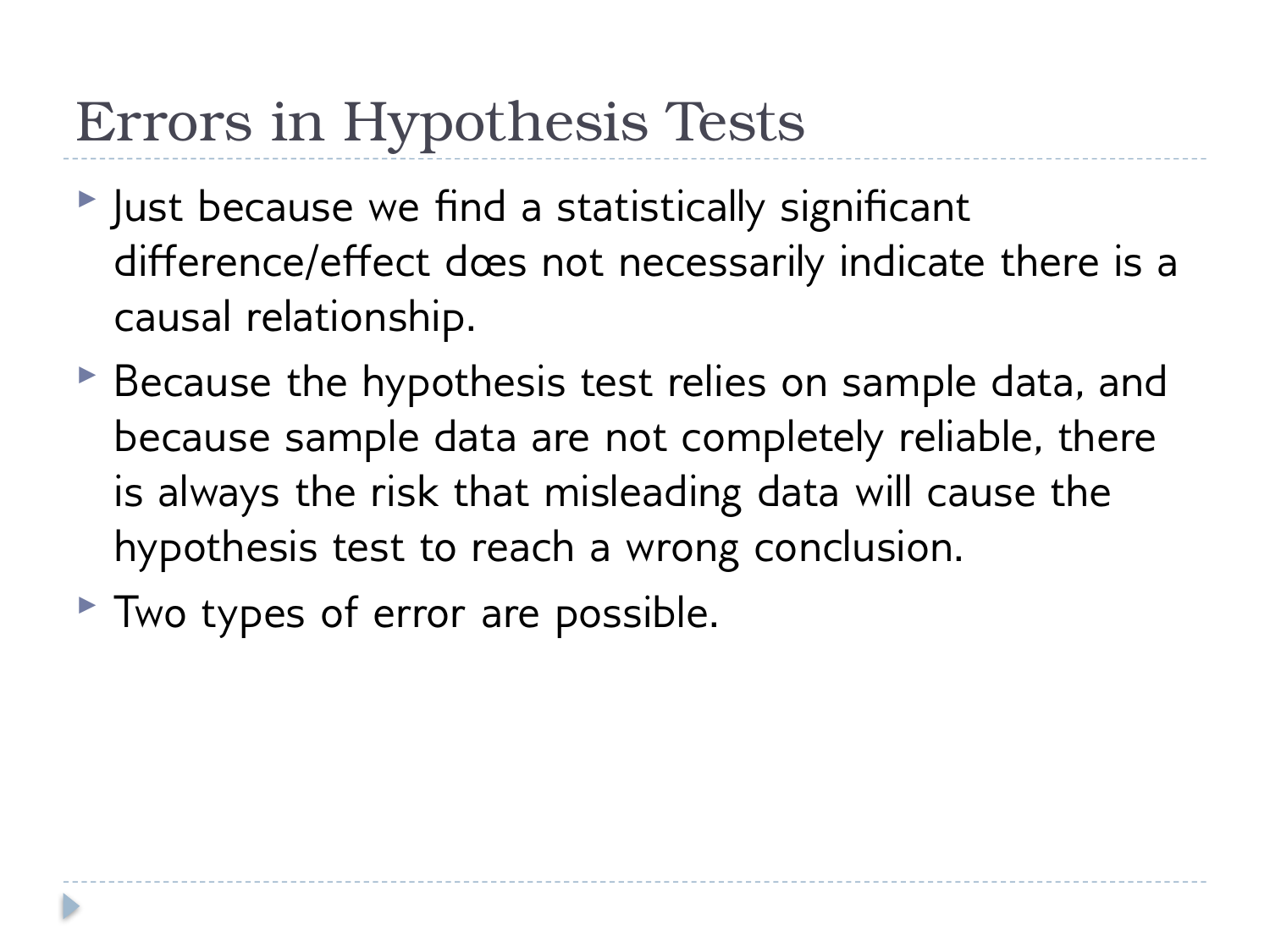

# Errors in Hypothesis Tests
Just because we find a statistically significant difference/effect does not necessarily indicate there is a causal relationship.
Because the hypothesis test relies on sample data, and because sample data are not completely reliable, there is always the risk that misleading data will cause the hypothesis test to reach a wrong conclusion.
Two types of error are possible.